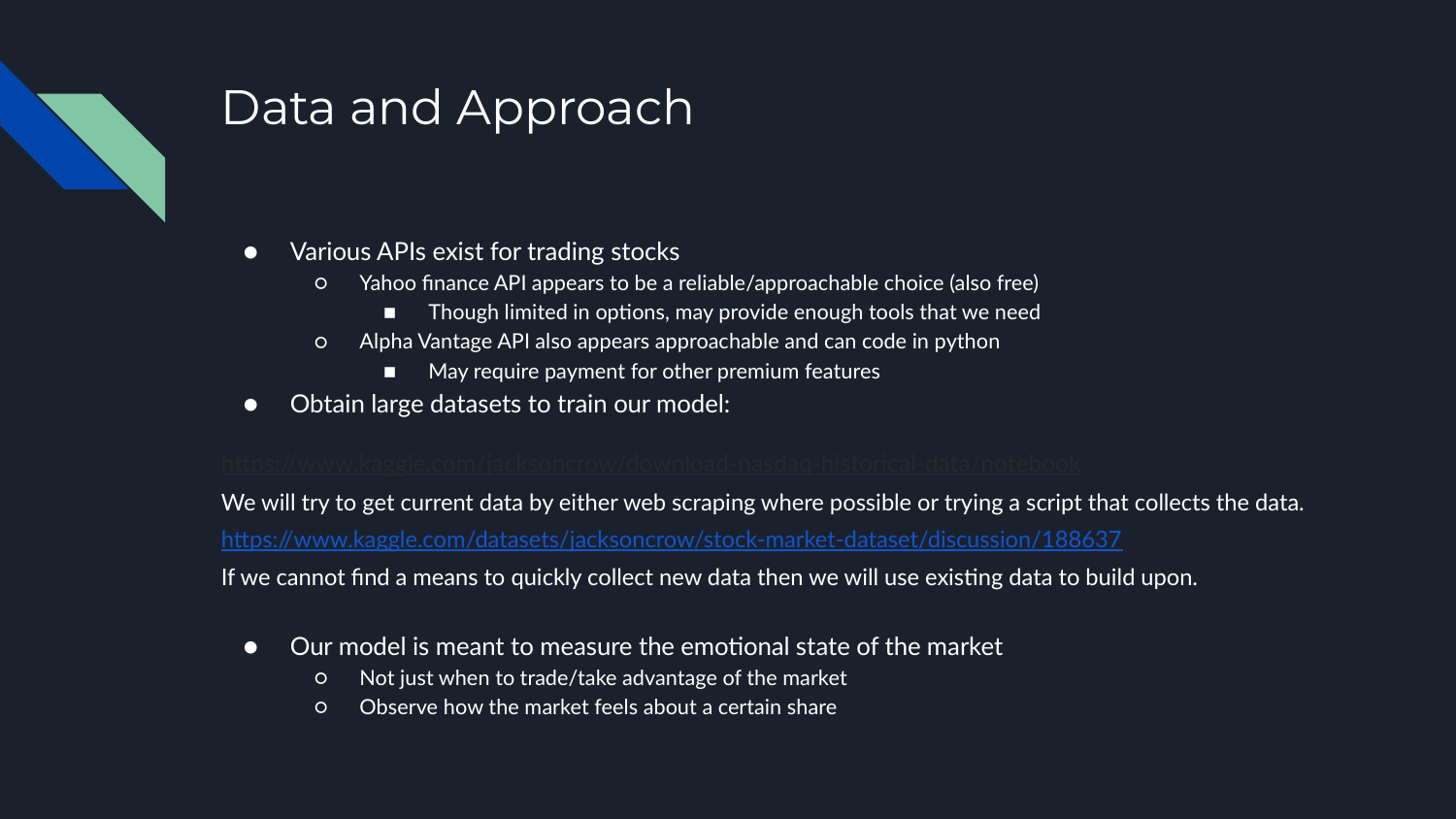

# Data and Approach
Various APIs exist for trading stocks
Yahoo finance API appears to be a reliable/approachable choice (also free)
Though limited in options, may provide enough tools that we need
Alpha Vantage API also appears approachable and can code in python
May require payment for other premium features
Obtain large datasets to train our model:
https://www.kaggle.com/jacksoncrow/download-nasdaq-historical-data/notebook
We will try to get current data by either web scraping where possible or trying a script that collects the data.
https://www.kaggle.com/datasets/jacksoncrow/stock-market-dataset/discussion/188637
If we cannot find a means to quickly collect new data then we will use existing data to build upon.

Our model is meant to measure the emotional state of the market
Not just when to trade/take advantage of the market
Observe how the market feels about a certain share